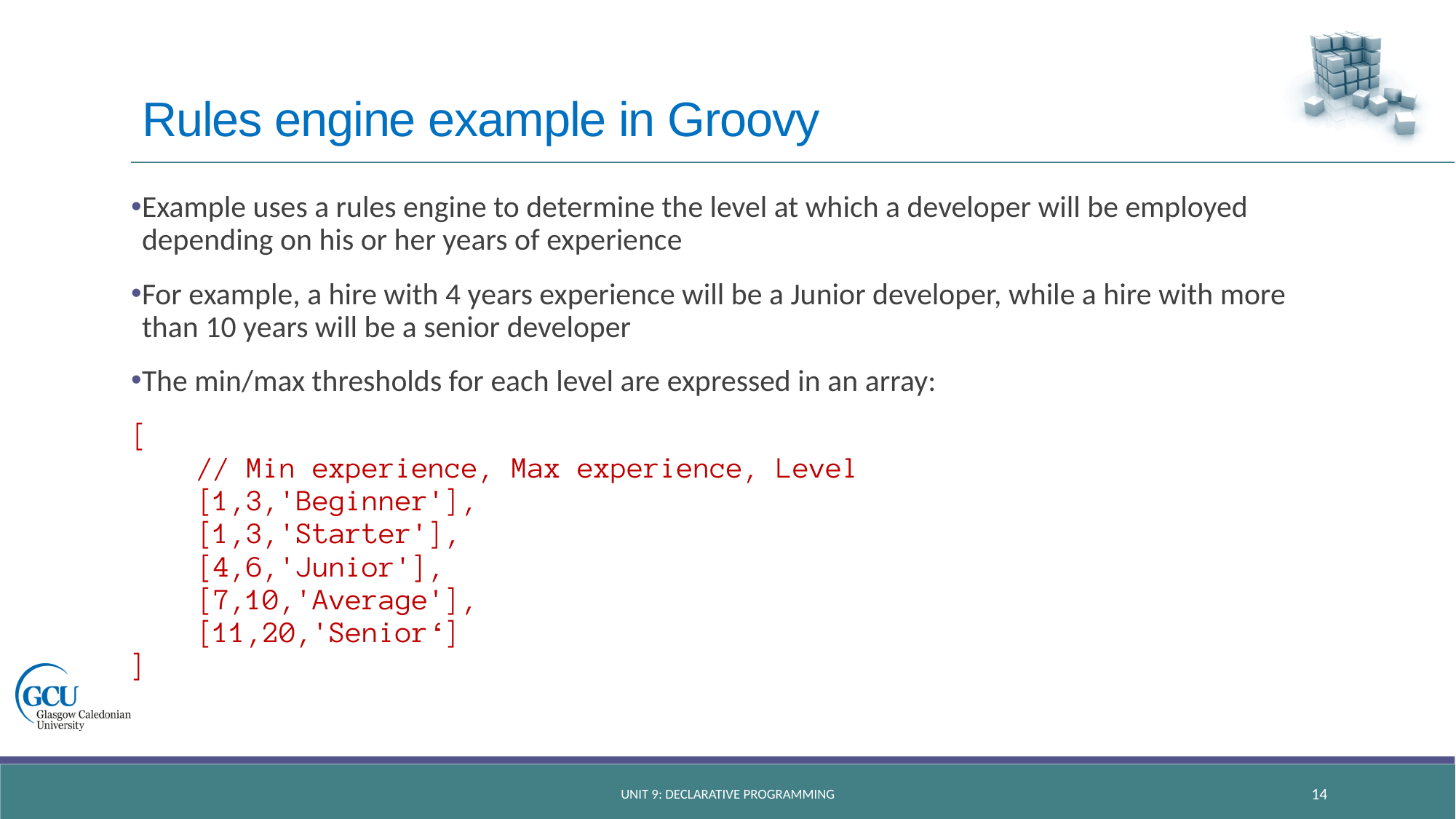

# Rules engine example in Groovy
Example uses a rules engine to determine the level at which a developer will be employed depending on his or her years of experience
For example, a hire with 4 years experience will be a Junior developer, while a hire with more than 10 years will be a senior developer
The min/max thresholds for each level are expressed in an array:
[
    // Min experience, Max experience, Level
    [1,3,'Beginner'],
    [1,3,'Starter'],
    [4,6,'Junior'],
    [7,10,'Average'],
    [11,20,'Senior‘]
]
unit 9: declarative programming
14